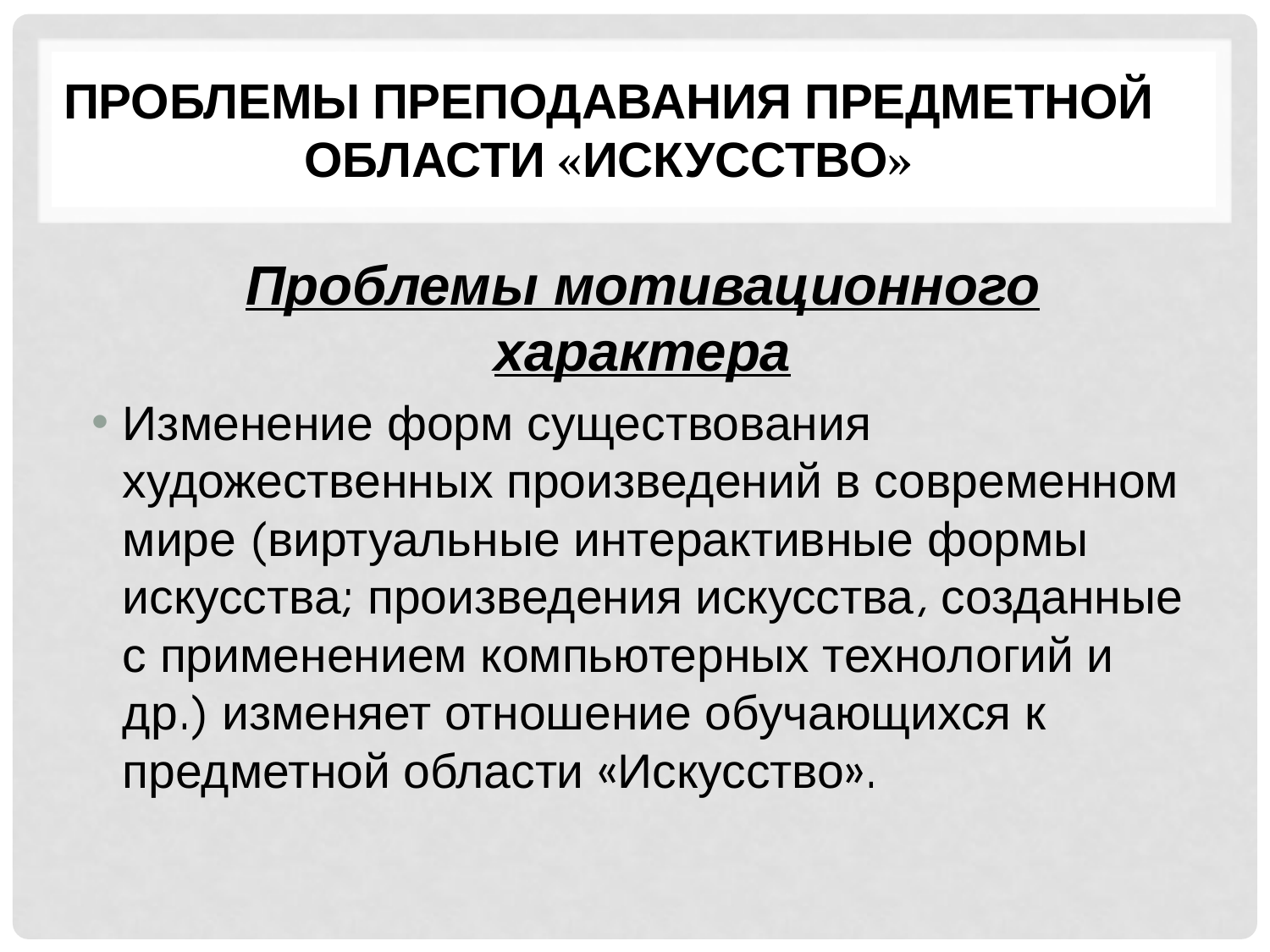

# Проблемы преподавания предметной области «Искусство»
Проблемы мотивационного характера
Изменение форм существования художественных произведений в современном мире (виртуальные интерактивные формы искусства; произведения искусства, созданные с применением компьютерных технологий и др.) изменяет отношение обучающихся к предметной области «Искусство».